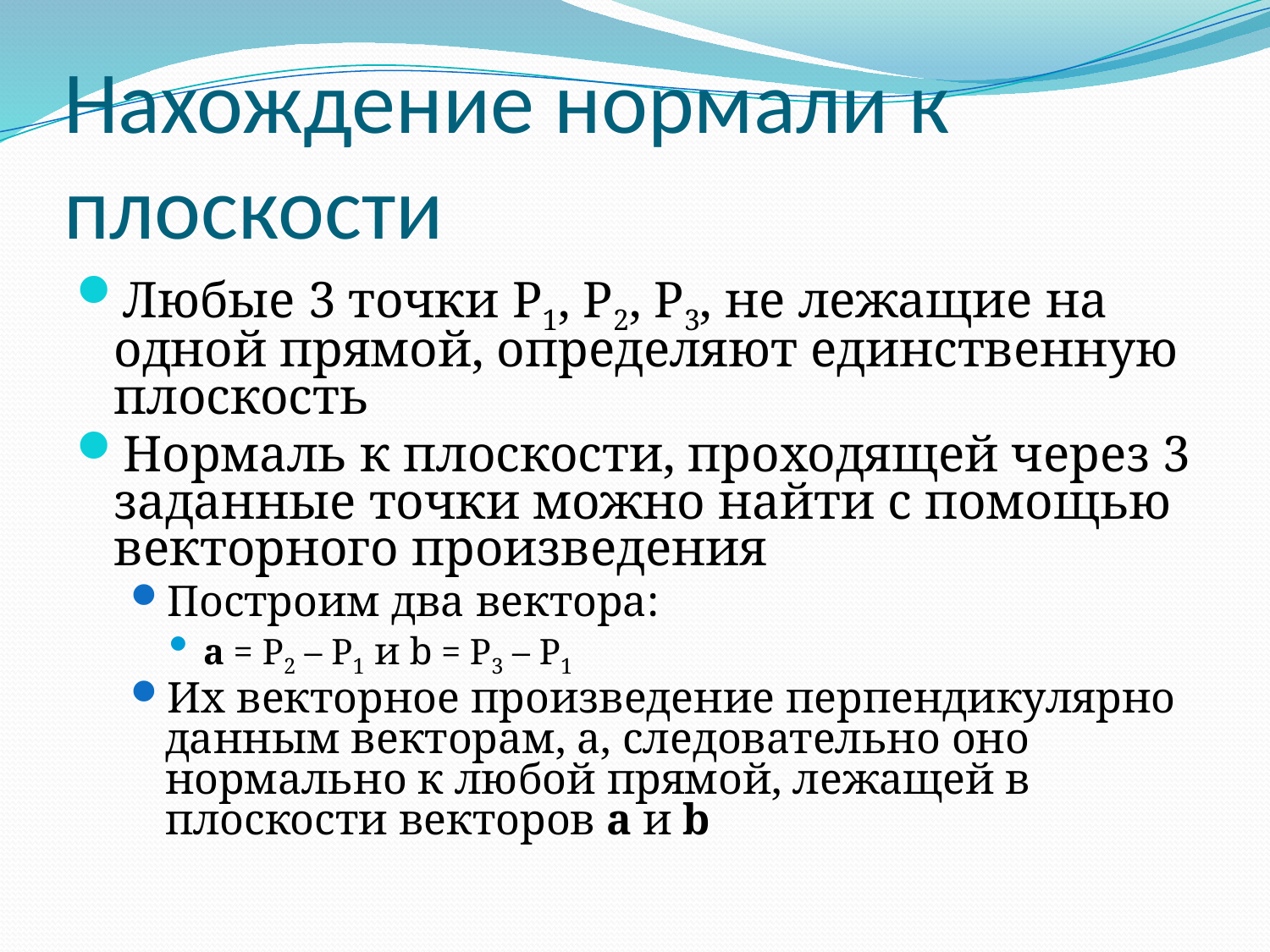

# Нахождение нормали к плоскости
Любые 3 точки P1, P2, P3, не лежащие на одной прямой, определяют единственную плоскость
Нормаль к плоскости, проходящей через 3 заданные точки можно найти с помощью векторного произведения
Построим два вектора:
a = P2 – P1 и b = P3 – P1
Их векторное произведение перпендикулярно данным векторам, а, следовательно оно нормально к любой прямой, лежащей в плоскости векторов a и b